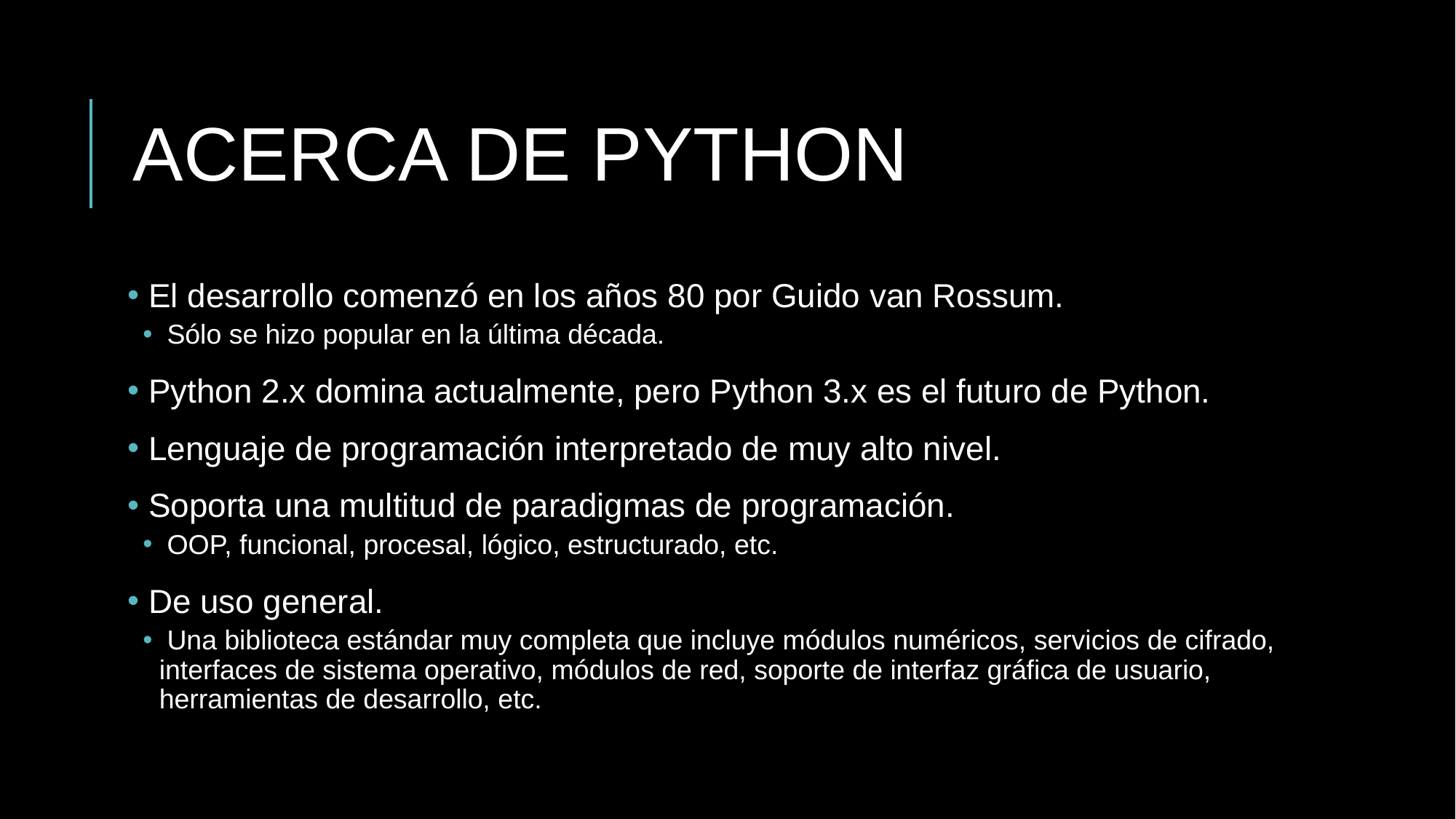

# ACERCA DE PYTHON
 El desarrollo comenzó en los años 80 por Guido van Rossum.
 Sólo se hizo popular en la última década.
 Python 2.x domina actualmente, pero Python 3.x es el futuro de Python.
 Lenguaje de programación interpretado de muy alto nivel.
 Soporta una multitud de paradigmas de programación.
 OOP, funcional, procesal, lógico, estructurado, etc.
 De uso general.
 Una biblioteca estándar muy completa que incluye módulos numéricos, servicios de cifrado, interfaces de sistema operativo, módulos de red, soporte de interfaz gráfica de usuario, herramientas de desarrollo, etc.